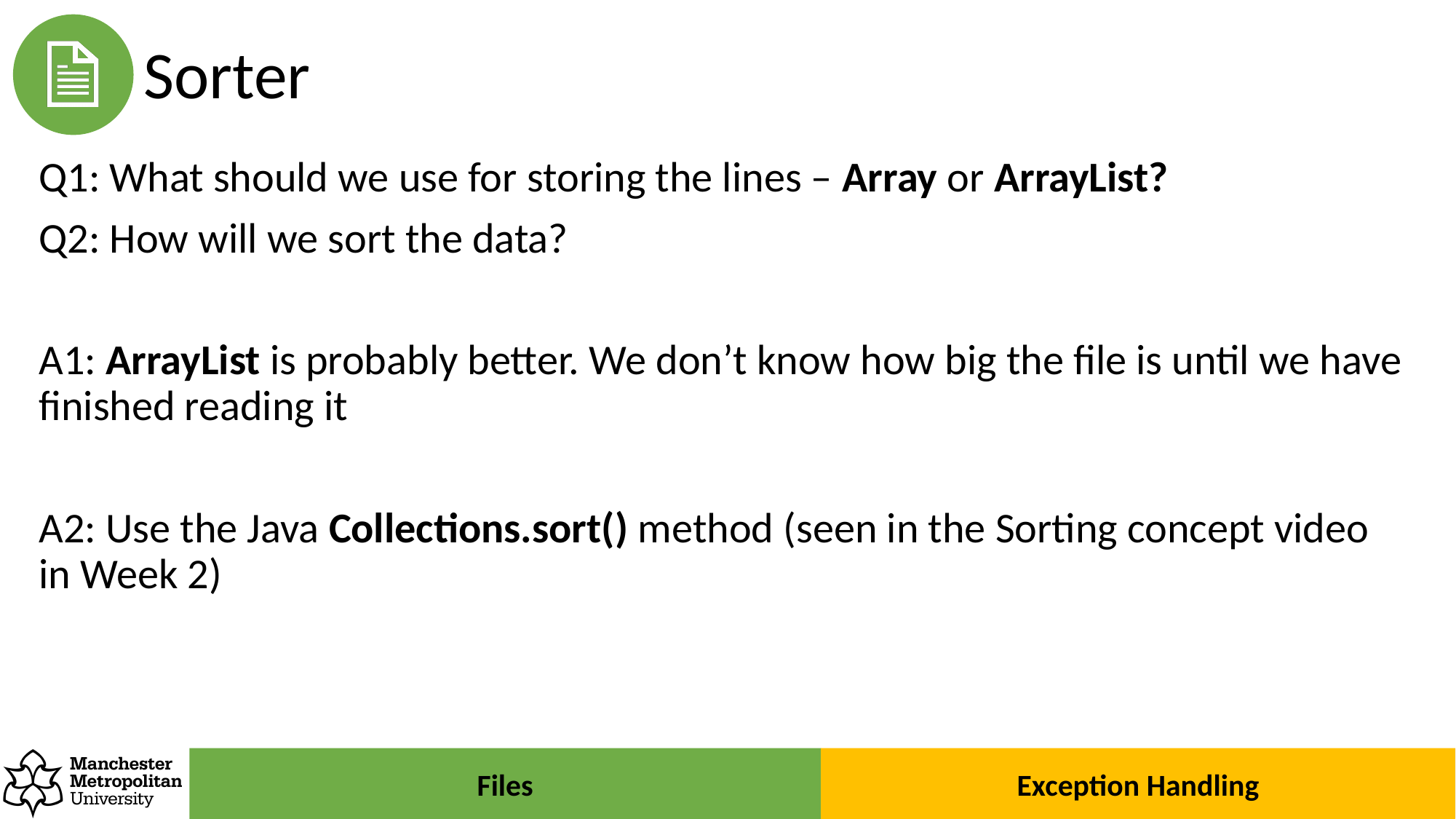

# Sorter

Q1: What should we use for storing the lines – Array or ArrayList?
Q2: How will we sort the data?

A1: ArrayList is probably better. We don’t know how big the file is until we have finished reading it

A2: Use the Java Collections.sort() method (seen in the Sorting concept video in Week 2)
Exception Handling
Files